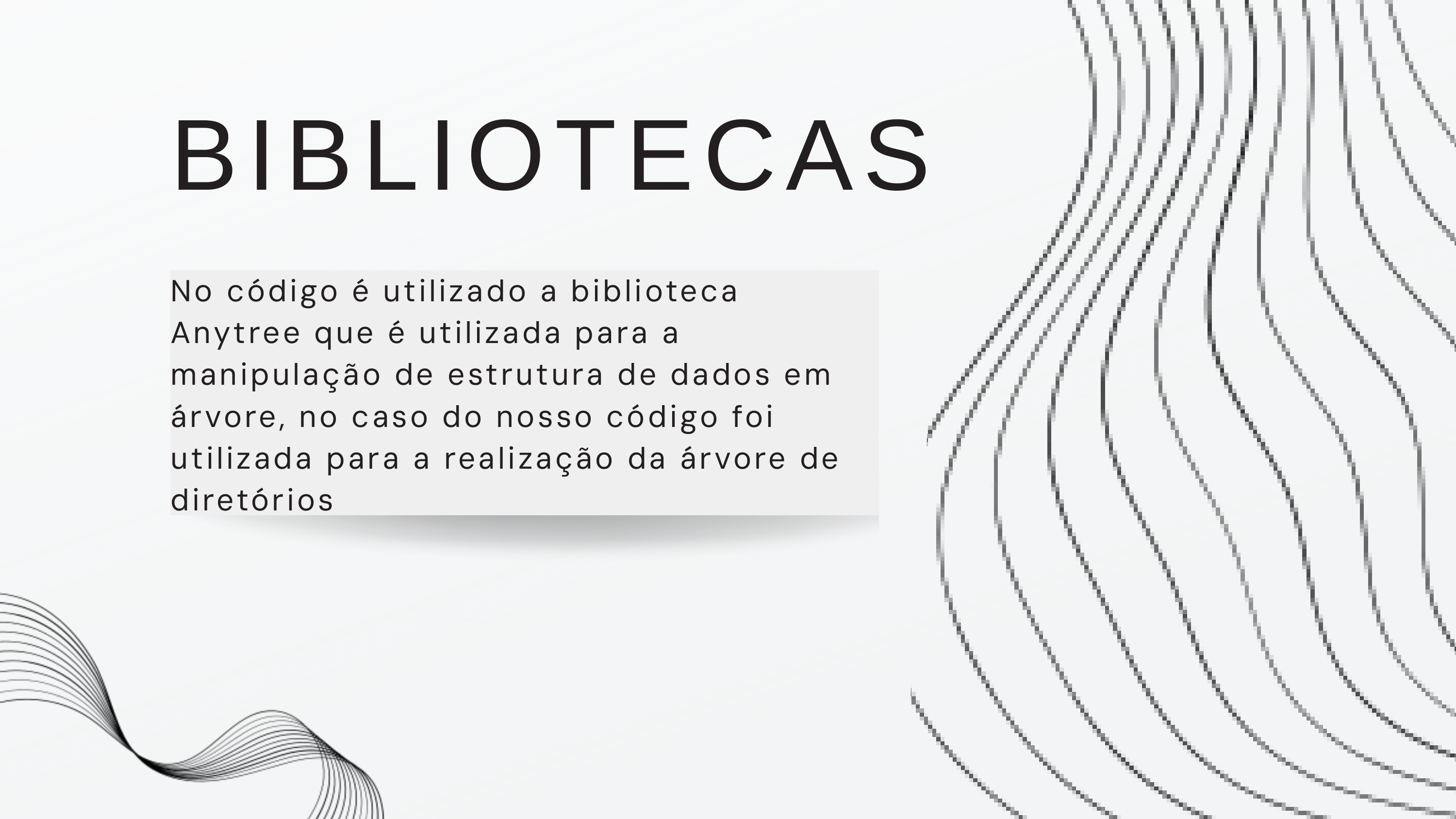

BIBLIOTECAS
No código é utilizado a biblioteca Anytree que é utilizada para a manipulação de estrutura de dados em árvore, no caso do nosso código foi utilizada para a realização da árvore de diretórios